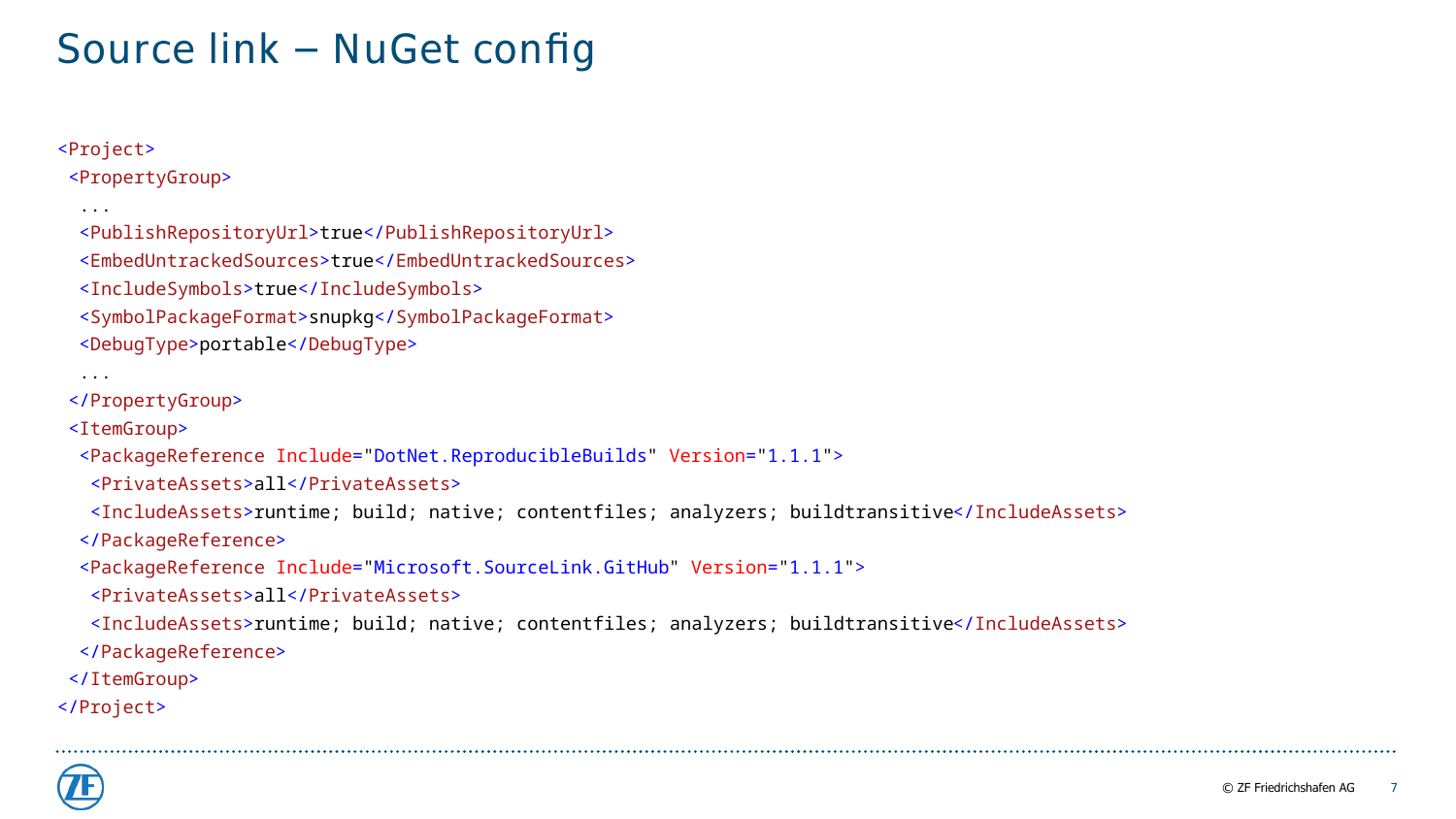

# Source link – NuGet config
<Project>
 <PropertyGroup>
  ...
  <PublishRepositoryUrl>true</PublishRepositoryUrl>
  <EmbedUntrackedSources>true</EmbedUntrackedSources>
  <IncludeSymbols>true</IncludeSymbols>
  <SymbolPackageFormat>snupkg</SymbolPackageFormat>
  <DebugType>portable</DebugType>
  ...
 </PropertyGroup>
 <ItemGroup>
  <PackageReference Include="DotNet.ReproducibleBuilds" Version="1.1.1">
   <PrivateAssets>all</PrivateAssets>
   <IncludeAssets>runtime; build; native; contentfiles; analyzers; buildtransitive</IncludeAssets>
  </PackageReference>
  <PackageReference Include="Microsoft.SourceLink.GitHub" Version="1.1.1">
   <PrivateAssets>all</PrivateAssets>
   <IncludeAssets>runtime; build; native; contentfiles; analyzers; buildtransitive</IncludeAssets>
  </PackageReference>
 </ItemGroup>
</Project>

7